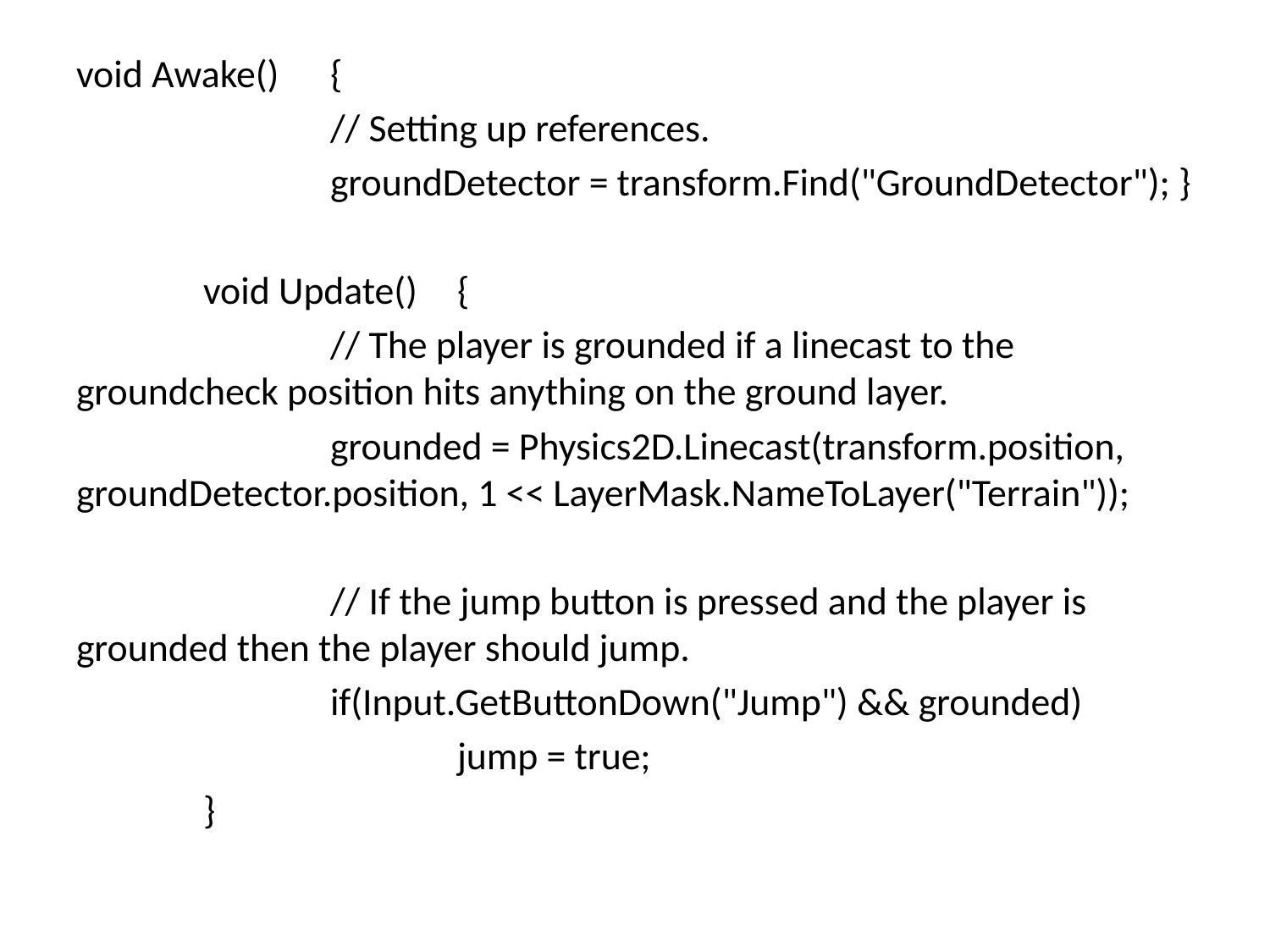

#
void Awake()	{
		// Setting up references.
		groundDetector = transform.Find("GroundDetector"); }

	void Update()	{
		// The player is grounded if a linecast to the groundcheck position hits anything on the ground layer.
		grounded = Physics2D.Linecast(transform.position, groundDetector.position, 1 << LayerMask.NameToLayer("Terrain"));

		// If the jump button is pressed and the player is grounded then the player should jump.
		if(Input.GetButtonDown("Jump") && grounded)
			jump = true;
	}